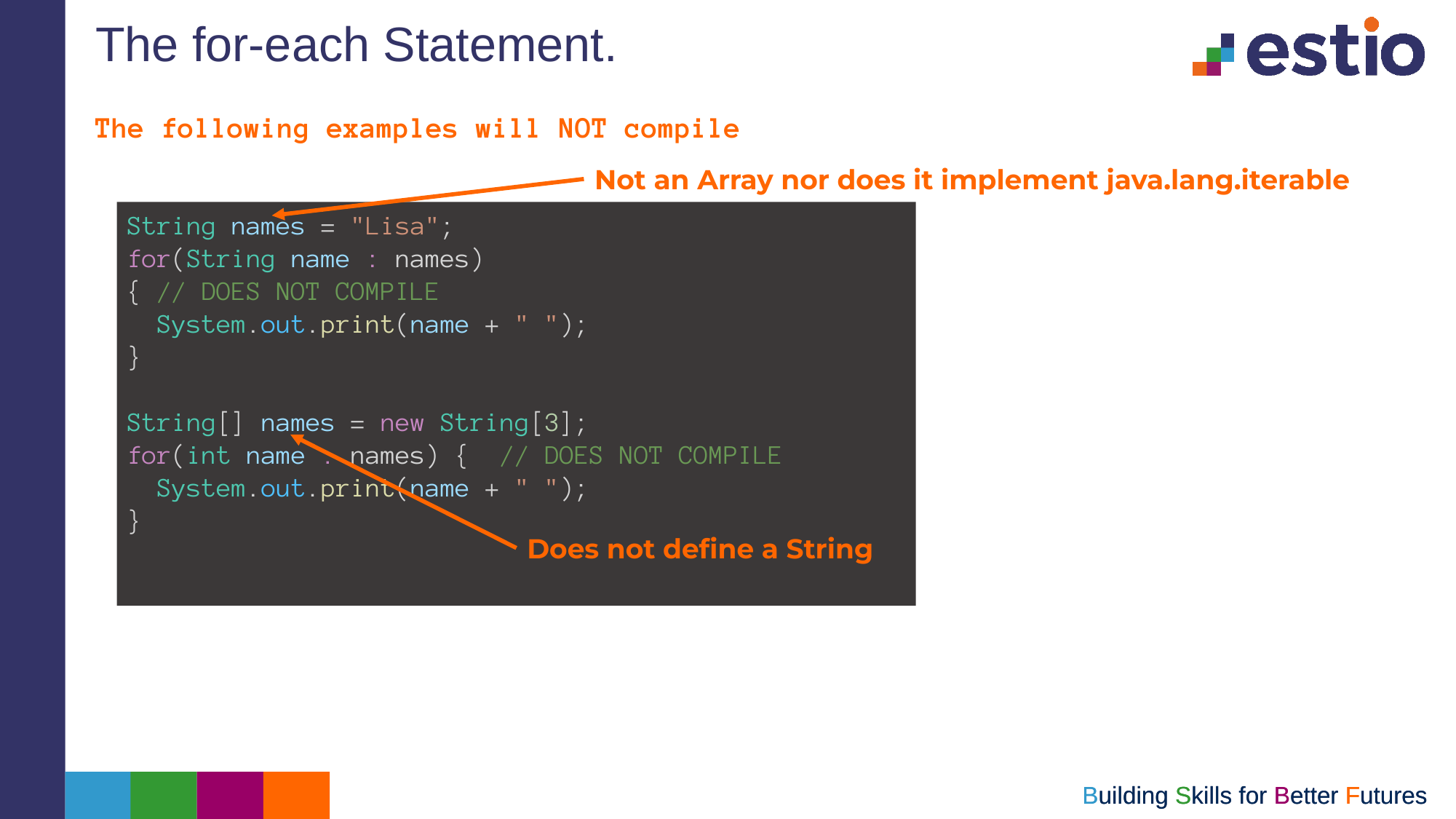

# The for-each Statement.
The following examples will NOT compile

Not an Array nor does it implement java.lang.iterable
String names = "Lisa";
for(String name : names)
{ // DOES NOT COMPILE
  System.out.print(name + " ");
}
String[] names = new String[3];
for(int name : names) {  // DOES NOT COMPILE
  System.out.print(name + " ");
}

Does not define a String